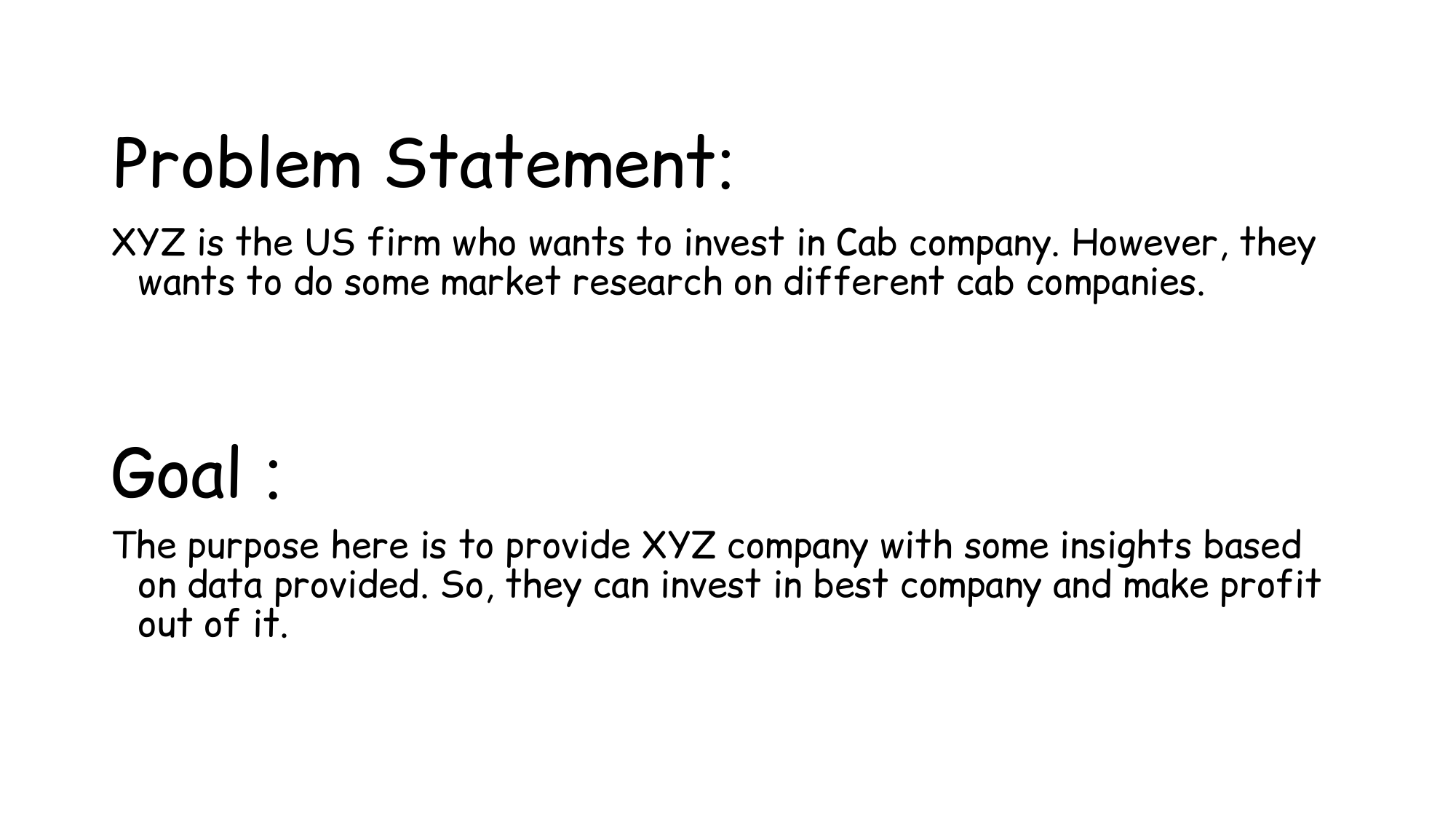

# Problem Statement:
XYZ is the US firm who wants to invest in Cab company. However, they wants to do some market research on different cab companies.

Goal :
The purpose here is to provide XYZ company with some insights based on data provided. So, they can invest in best company and make profit out of it.